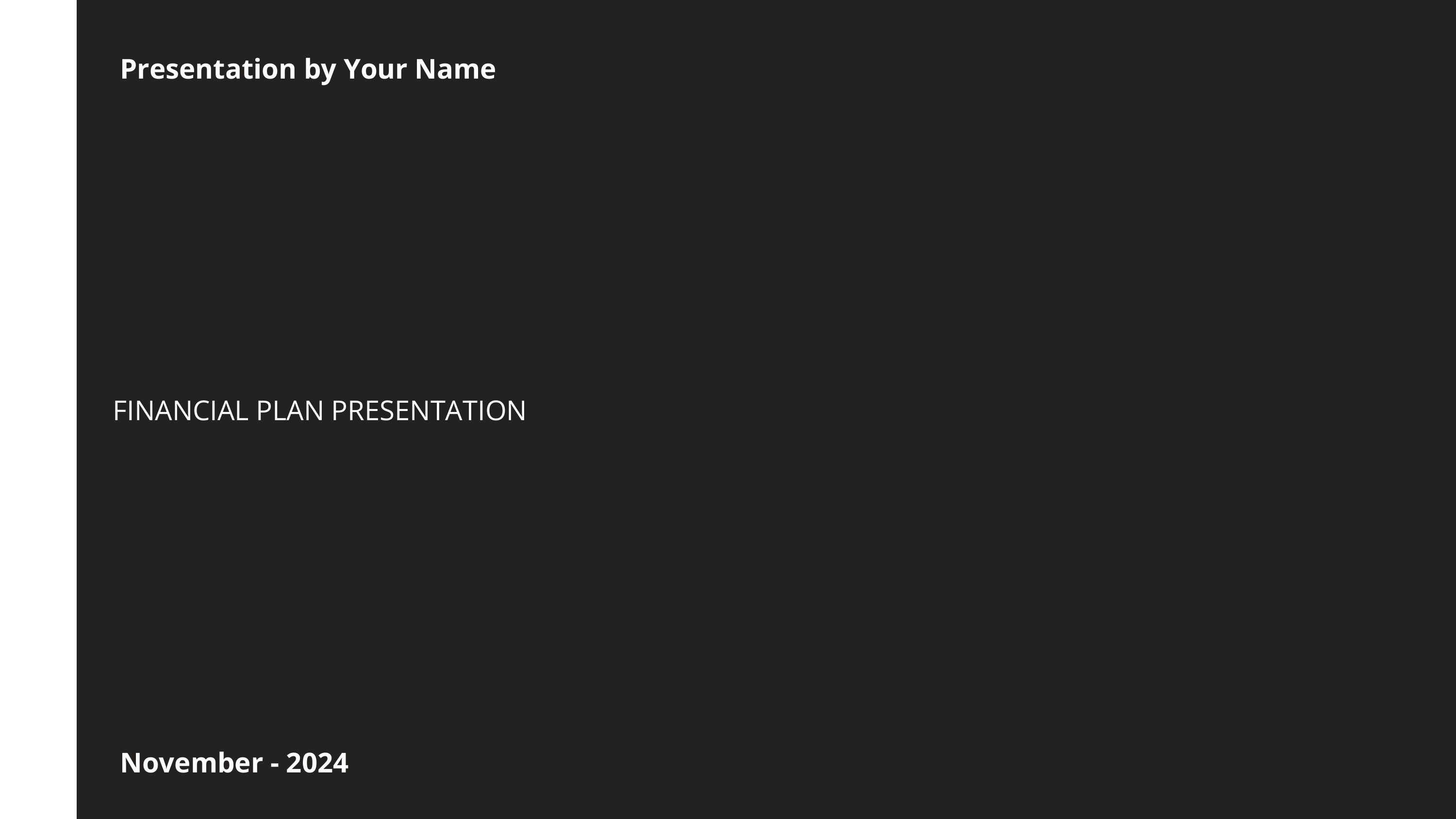

FINANCIAL PLAN PRESENTATION
Presentation by Your Name
# FINANCIAL PLAN PRESENTATION
November - 2024